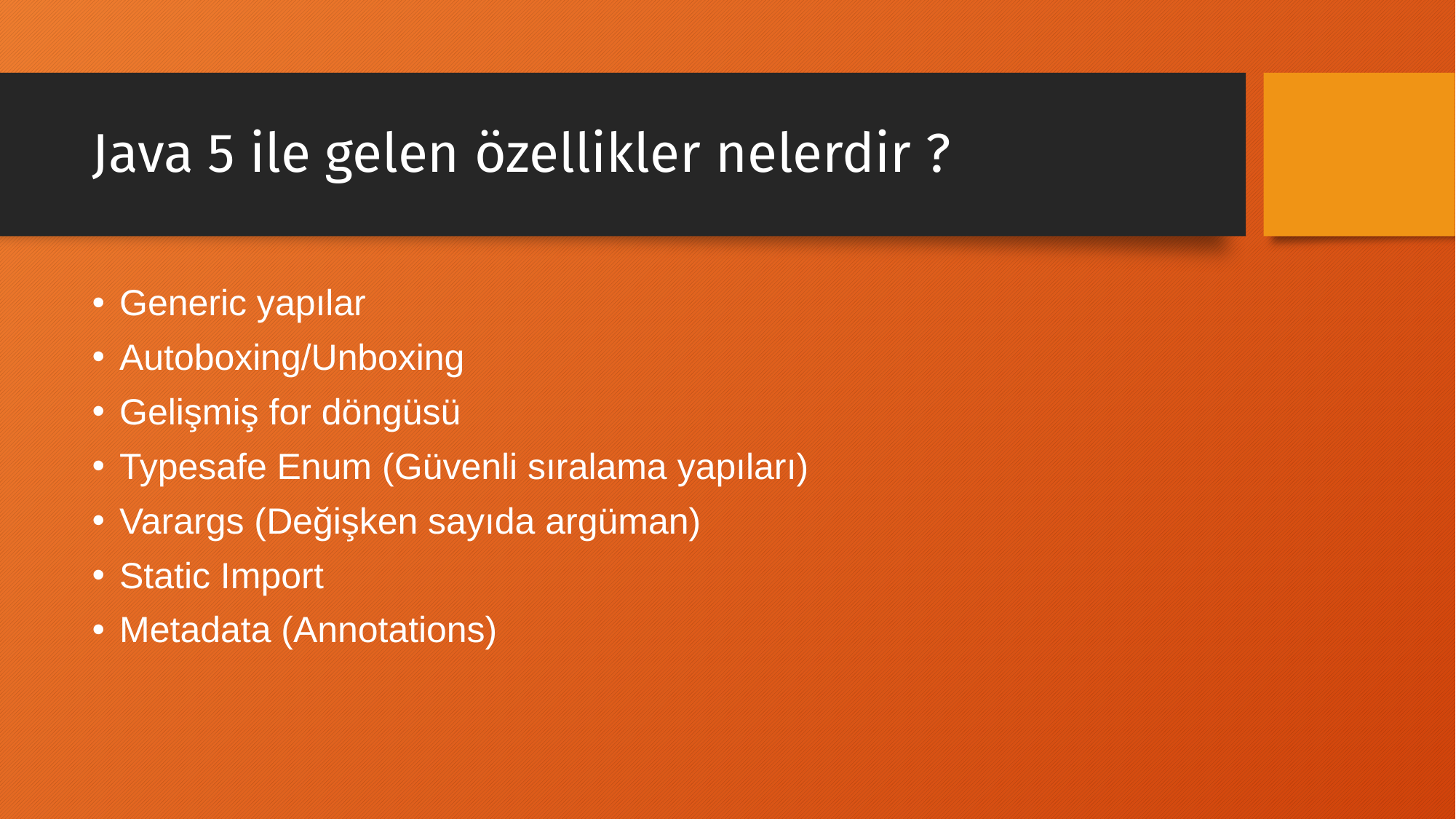

# Java 5 ile gelen özellikler nelerdir ?
Generic yapılar
Autoboxing/Unboxing
Gelişmiş for döngüsü
Typesafe Enum (Güvenli sıralama yapıları)
Varargs (Değişken sayıda argüman)
Static Import
Metadata (Annotations)